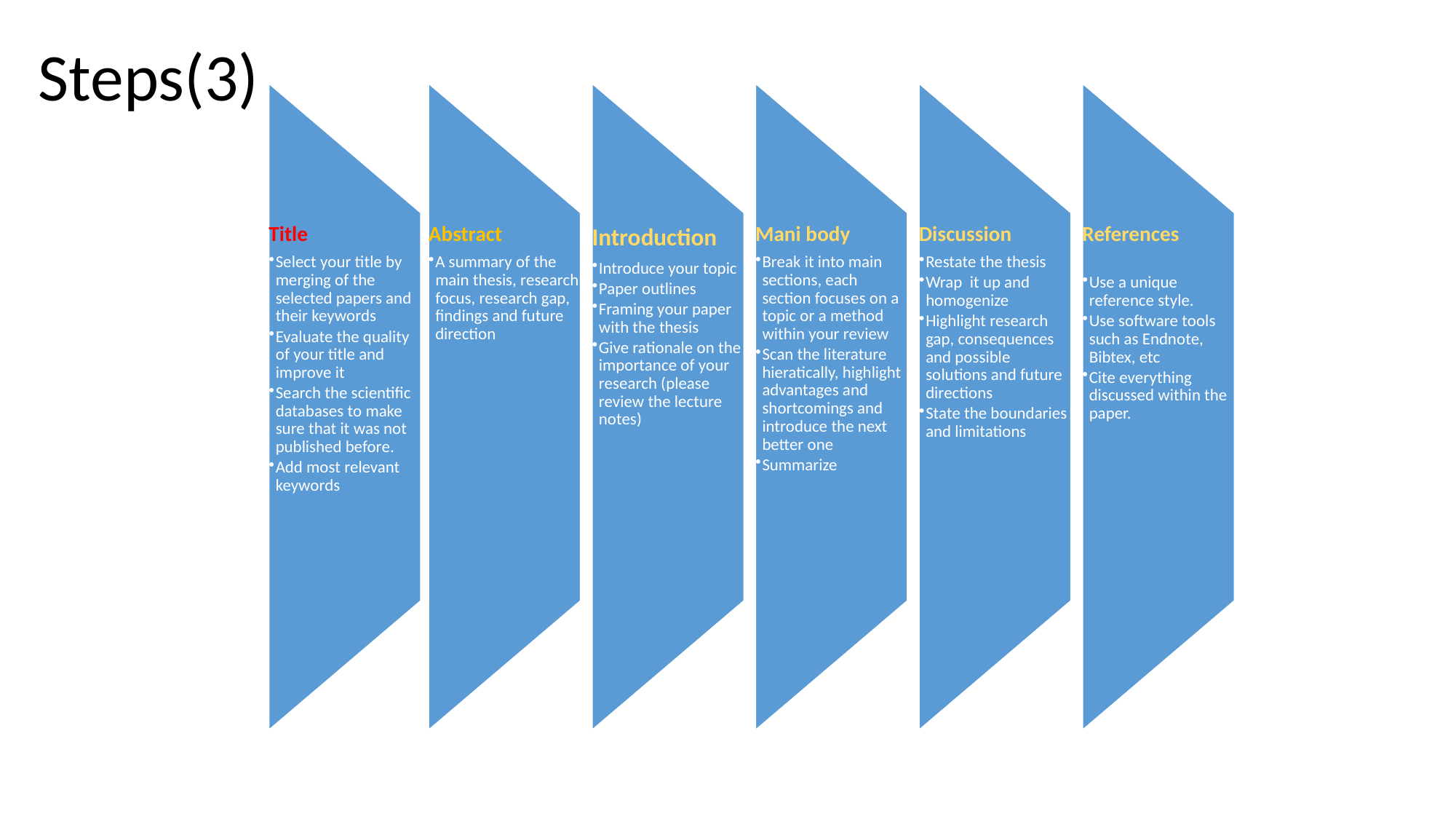

# Steps(3)
Title
Select your title by merging of the selected papers and their keywords
Evaluate the quality of your title and improve it
Search the scientific databases to make sure that it was not published before.
Add most relevant keywords
Abstract
A summary of the main thesis, research focus, research gap, findings and future direction

Introduction
Introduce your topic
Paper outlines
Framing your paper with the thesis
Give rationale on the importance of your research (please review the lecture notes)

Mani body
Break it into main sections, each section focuses on a topic or a method within your review
Scan the literature hieratically, highlight advantages and shortcomings and introduce the next better one
Summarize
Discussion
Restate the thesis
Wrap  it up and homogenize
Highlight research gap, consequences and possible solutions and future directions
State the boundaries and limitations
References

Use a unique reference style.
Use software tools such as Endnote, Bibtex, etc
Cite everything discussed within the paper.